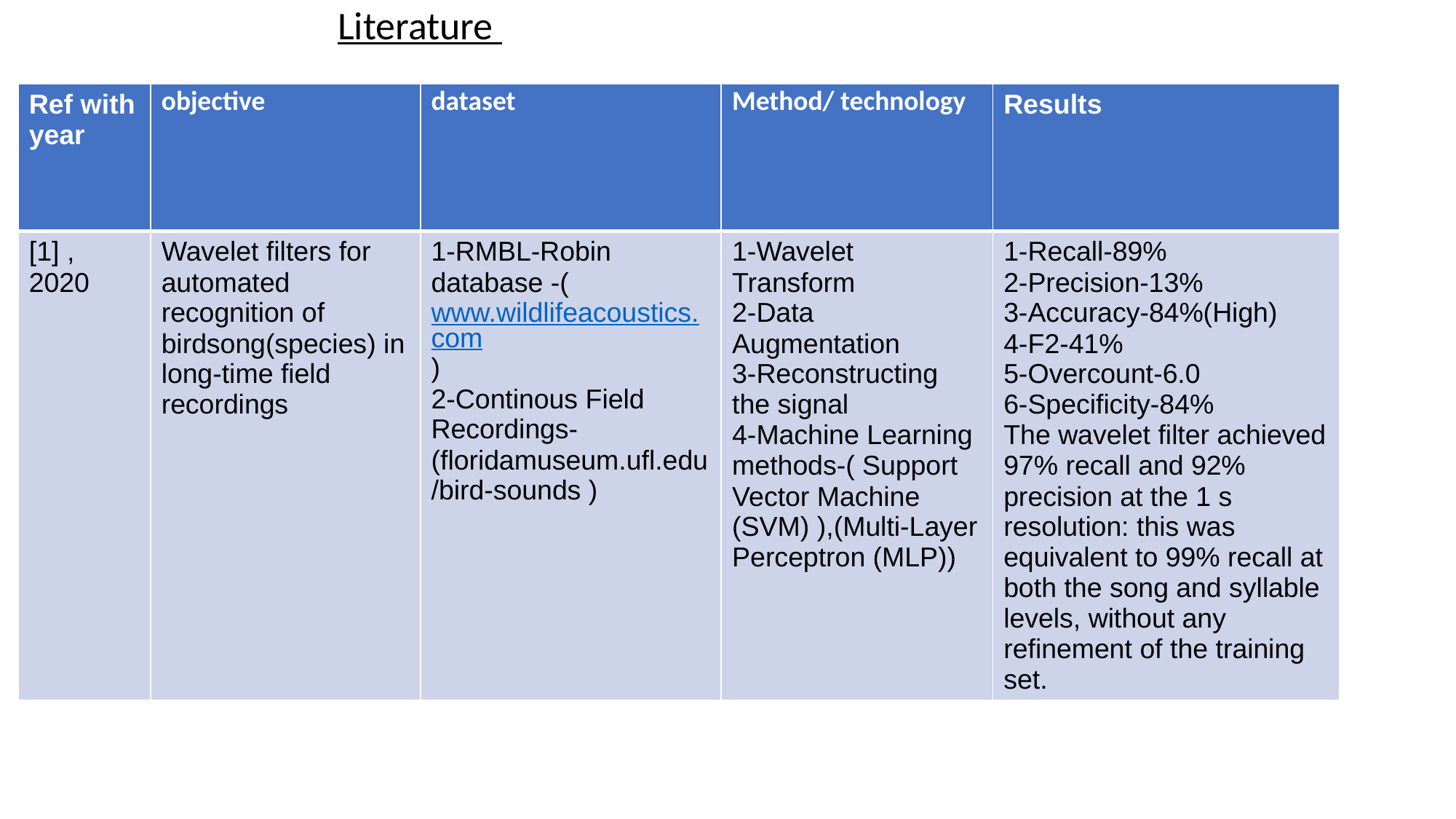

# Literature
| Ref with year | objective | dataset | Method/ technology | Results |
| --- | --- | --- | --- | --- |
| [1] , 2020 | Wavelet filters for automated recognition of birdsong(species) in long-time field recordings | 1-RMBL-Robin database -(www.wildlifeacoustics.com) 2-Continous Field Recordings-(floridamuseum.ufl.edu/bird-sounds ) | 1-Wavelet Transform 2-Data Augmentation 3-Reconstructing the signal 4-Machine Learning methods-( Support Vector Machine (SVM) ),(Multi-Layer Perceptron (MLP)) | 1-Recall-89% 2-Precision-13% 3-Accuracy-84%(High) 4-F2-41% 5-Overcount-6.0 6-Specificity-84% The wavelet filter achieved 97% recall and 92% precision at the 1 s resolution: this was equivalent to 99% recall at both the song and syllable levels, without any refinement of the training set. |